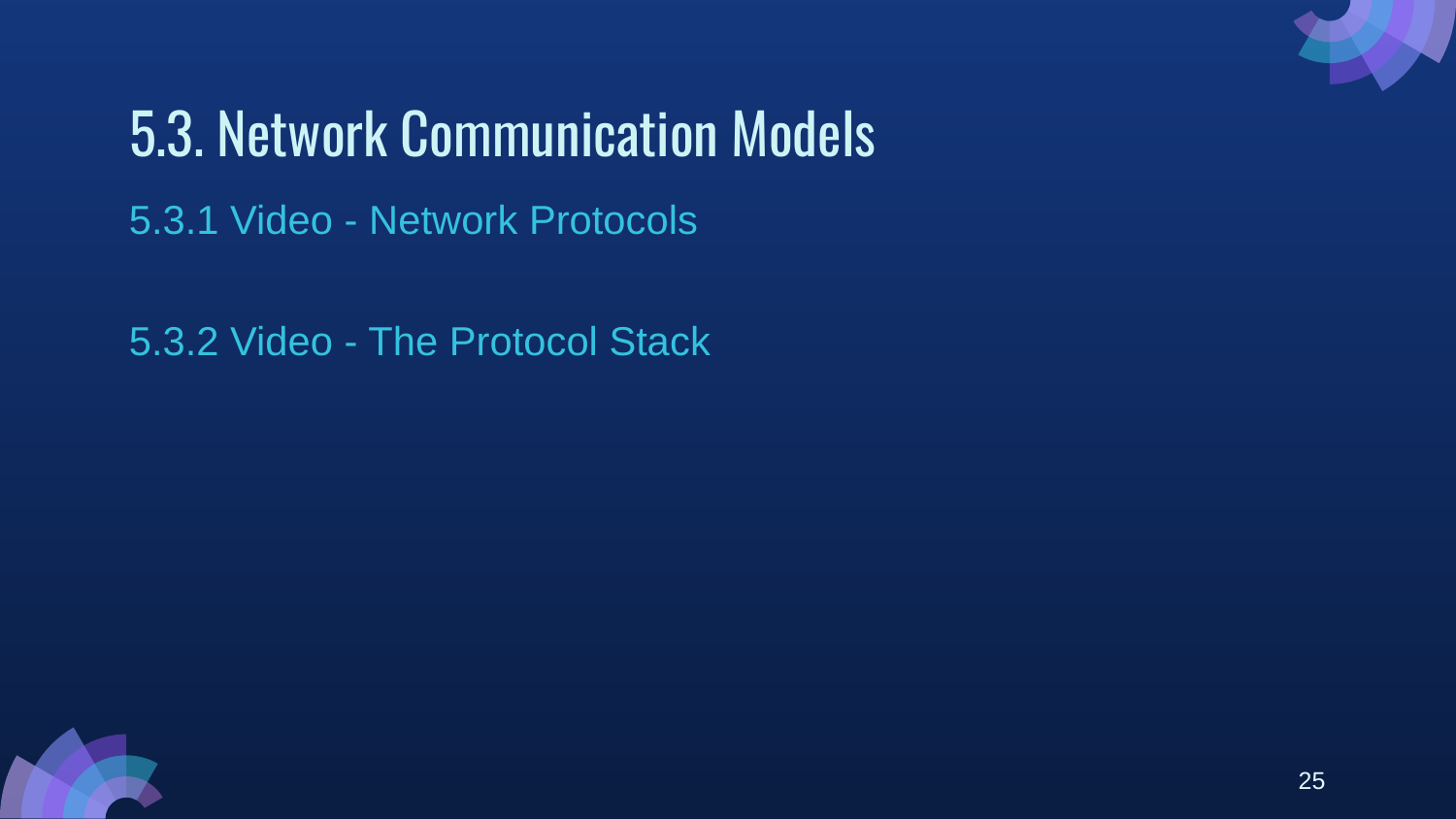

# 5.3. Network Communication Models
5.3.1 Video - Network Protocols

5.3.2 Video - The Protocol Stack
25